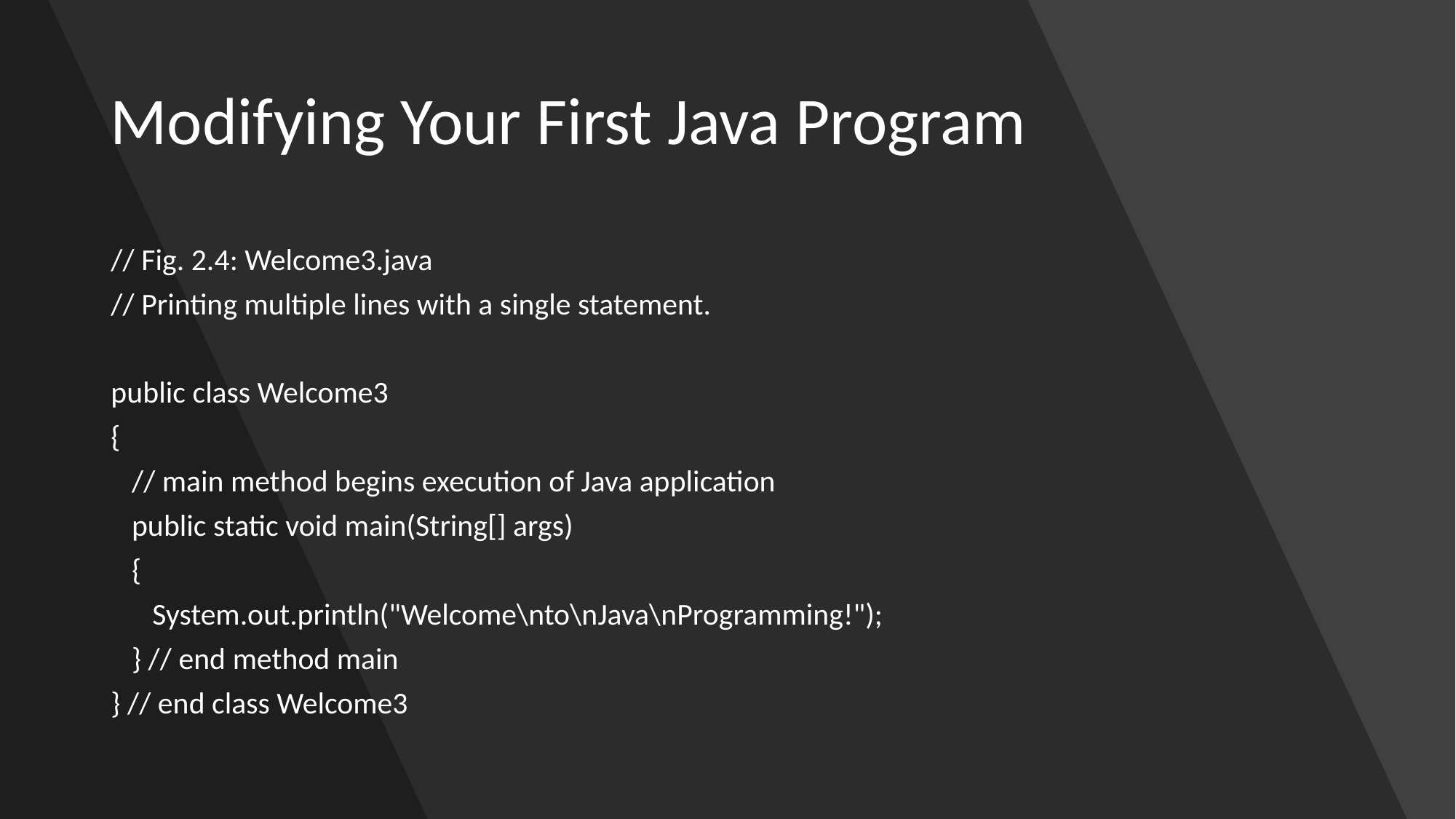

# Modifying Your First Java Program
// Fig. 2.4: Welcome3.java
// Printing multiple lines with a single statement.

public class Welcome3
{
   // main method begins execution of Java application
   public static void main(String[] args)
   {
      System.out.println("Welcome\nto\nJava\nProgramming!");
   } // end method main
} // end class Welcome3